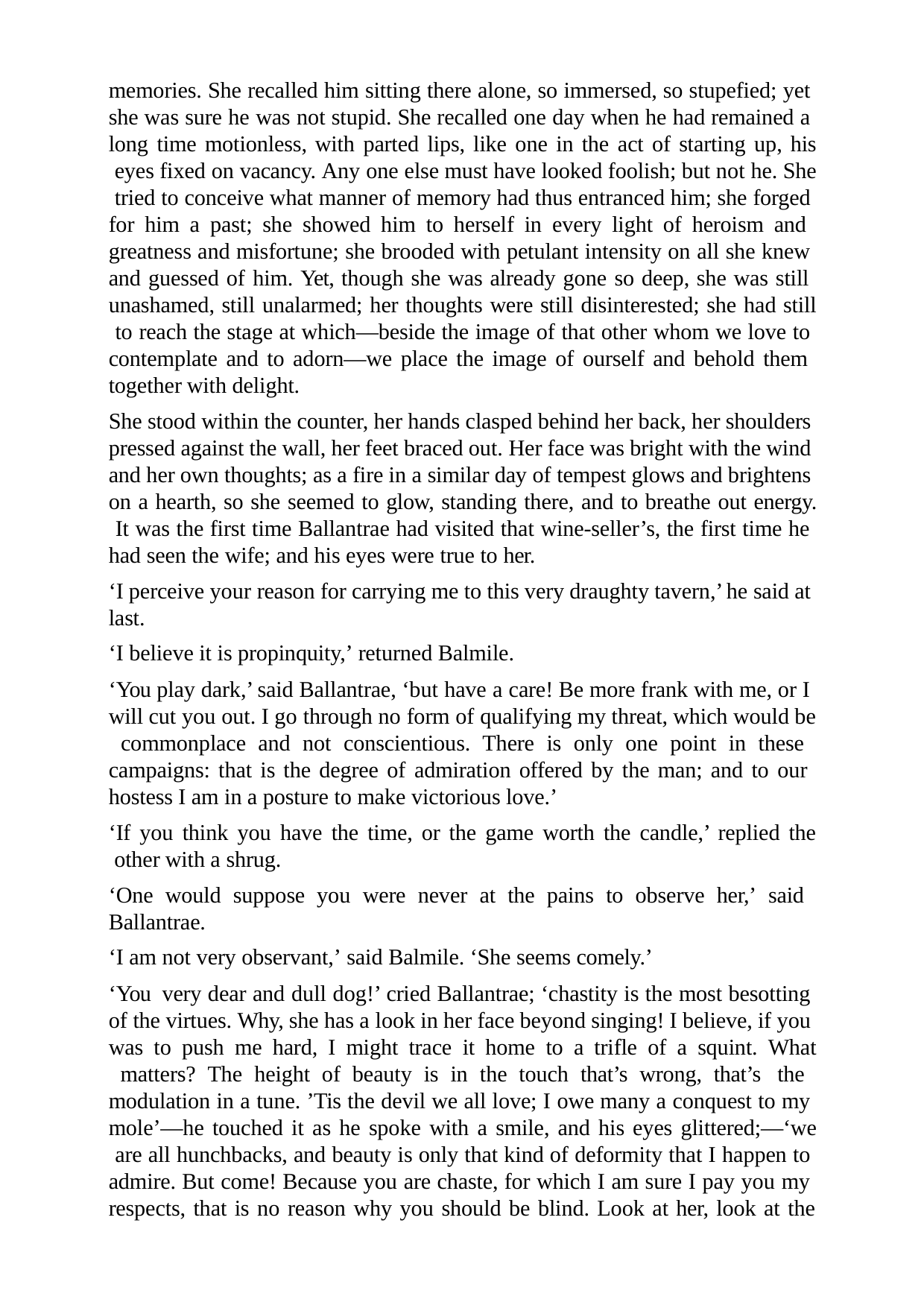

memories. She recalled him sitting there alone, so immersed, so stupefied; yet  she was sure he was not stupid. She recalled one day when he had remained a  long time motionless, with parted lips, like one in the act of starting up, his  eyes fixed on vacancy. Any one else must have looked foolish; but not he. She  tried to conceive what manner of memory had thus entranced him; she forged  for him a past; she showed him to herself in every light of heroism and  greatness and misfortune; she brooded with petulant intensity on all she knew  and guessed of him. Yet, though she was already gone so deep, she was still  unashamed, still unalarmed; her thoughts were still disinterested; she had still  to reach the stage at which—beside the image of that other whom we love to  contemplate and to adorn—we place the image of ourself and behold them  together with delight.
She stood within the counter, her hands clasped behind her back, her shoulders  pressed against the wall, her feet braced out. Her face was bright with the wind  and her own thoughts; as a fire in a similar day of tempest glows and brightens  on a hearth, so she seemed to glow, standing there, and to breathe out energy.  It was the first time Ballantrae had visited that wine-seller’s, the first time he  had seen the wife; and his eyes were true to her.
‘I perceive your reason for carrying me to this very draughty tavern,’ he said at  last.
‘I believe it is propinquity,’ returned Balmile.
‘You play dark,’ said Ballantrae, ‘but have a care! Be more frank with me, or I  will cut you out. I go through no form of qualifying my threat, which would be  commonplace and not conscientious. There is only one point in these  campaigns: that is the degree of admiration offered by the man; and to our  hostess I am in a posture to make victorious love.’
‘If you think you have the time, or the game worth the candle,’ replied the  other with a shrug.
‘One would suppose you were never at the pains to observe her,’ said  Ballantrae.
‘I am not very observant,’ said Balmile. ‘She seems comely.’
‘You very dear and dull dog!’ cried Ballantrae; ‘chastity is the most besotting  of the virtues. Why, she has a look in her face beyond singing! I believe, if you  was to push me hard, I might trace it home to a trifle of a squint. What  matters? The height of beauty is in the touch that’s wrong, that’s the  modulation in a tune. ’Tis the devil we all love; I owe many a conquest to my  mole’—he touched it as he spoke with a smile, and his eyes glittered;—‘we  are all hunchbacks, and beauty is only that kind of deformity that I happen to  admire. But come! Because you are chaste, for which I am sure I pay you my  respects, that is no reason why you should be blind. Look at her, look at the